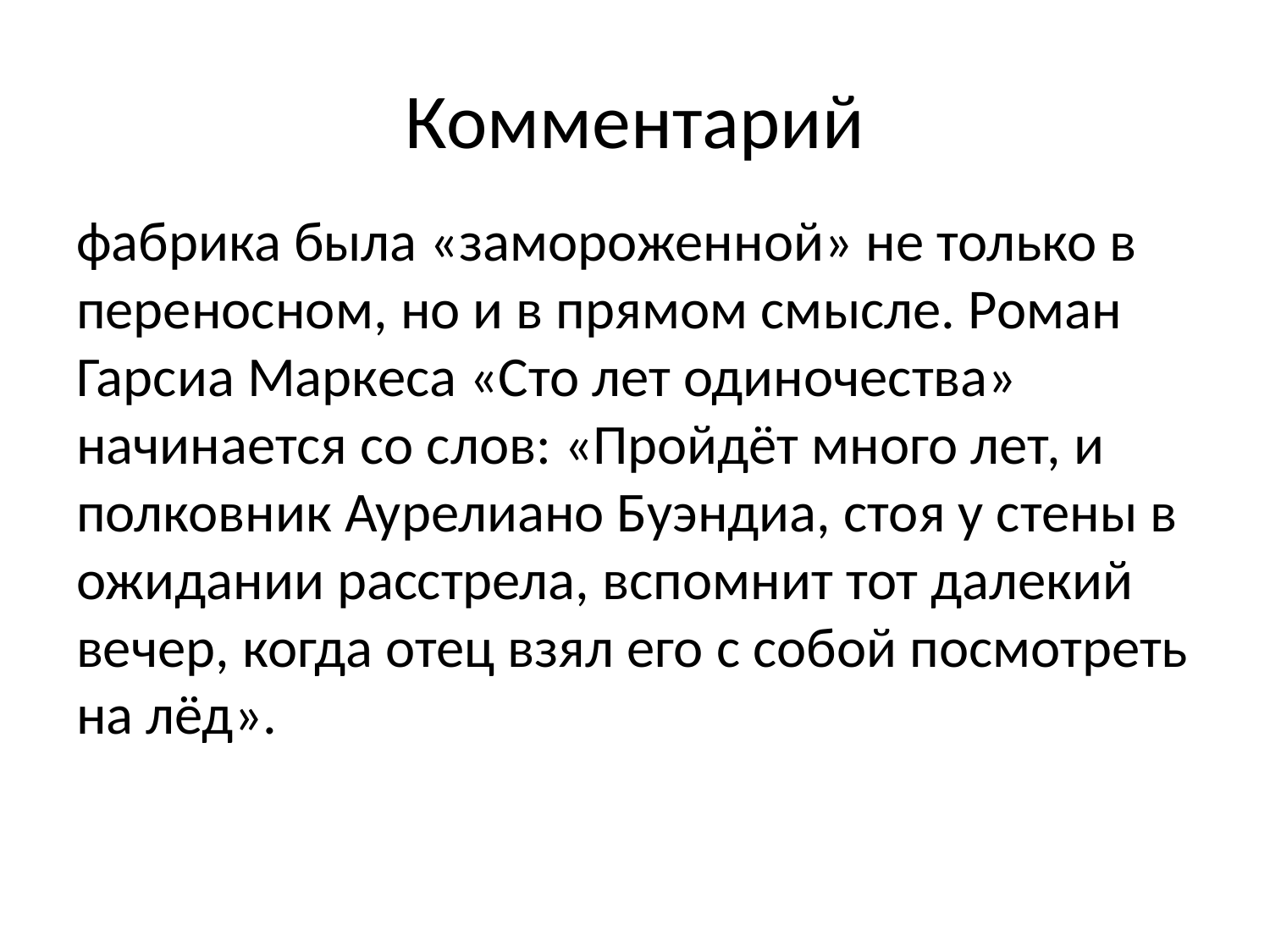

# Комментарий
фабрика была «замороженной» не только в переносном, но и в прямом смысле. Роман Гарсиа Маркеса «Сто лет одиночества» начинается со слов: «Пройдёт много лет, и полковник Аурелиано Буэндиа, стоя у стены в ожидании расстрела, вспомнит тот далекий вечер, когда отец взял его с собой посмотреть на лёд».